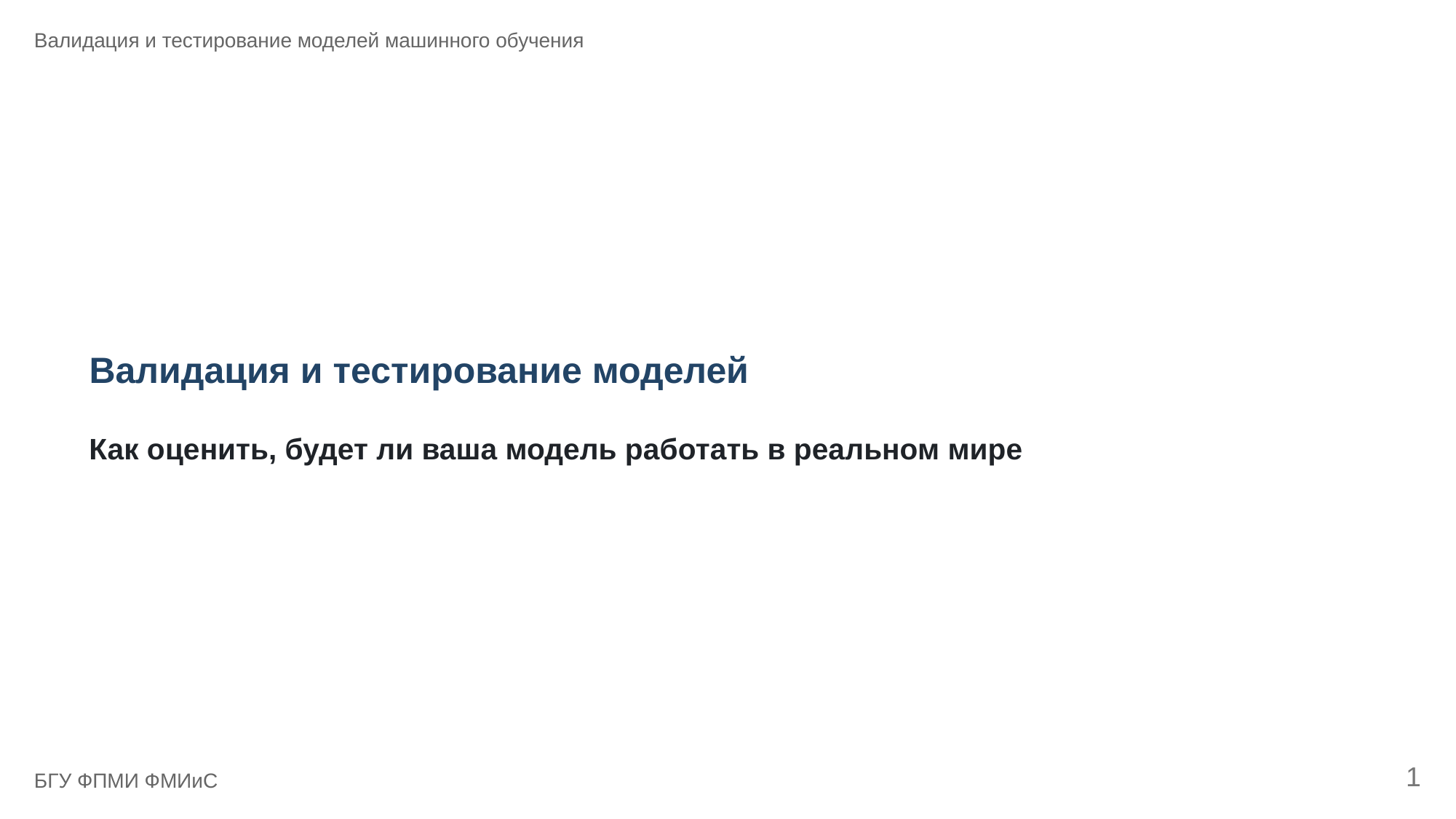

Валидация и тестирование моделей машинного обучения
Валидация и тестирование моделей
Как оценить, будет ли ваша модель работать в реальном мире
1
БГУ ФПМИ ФМИиС